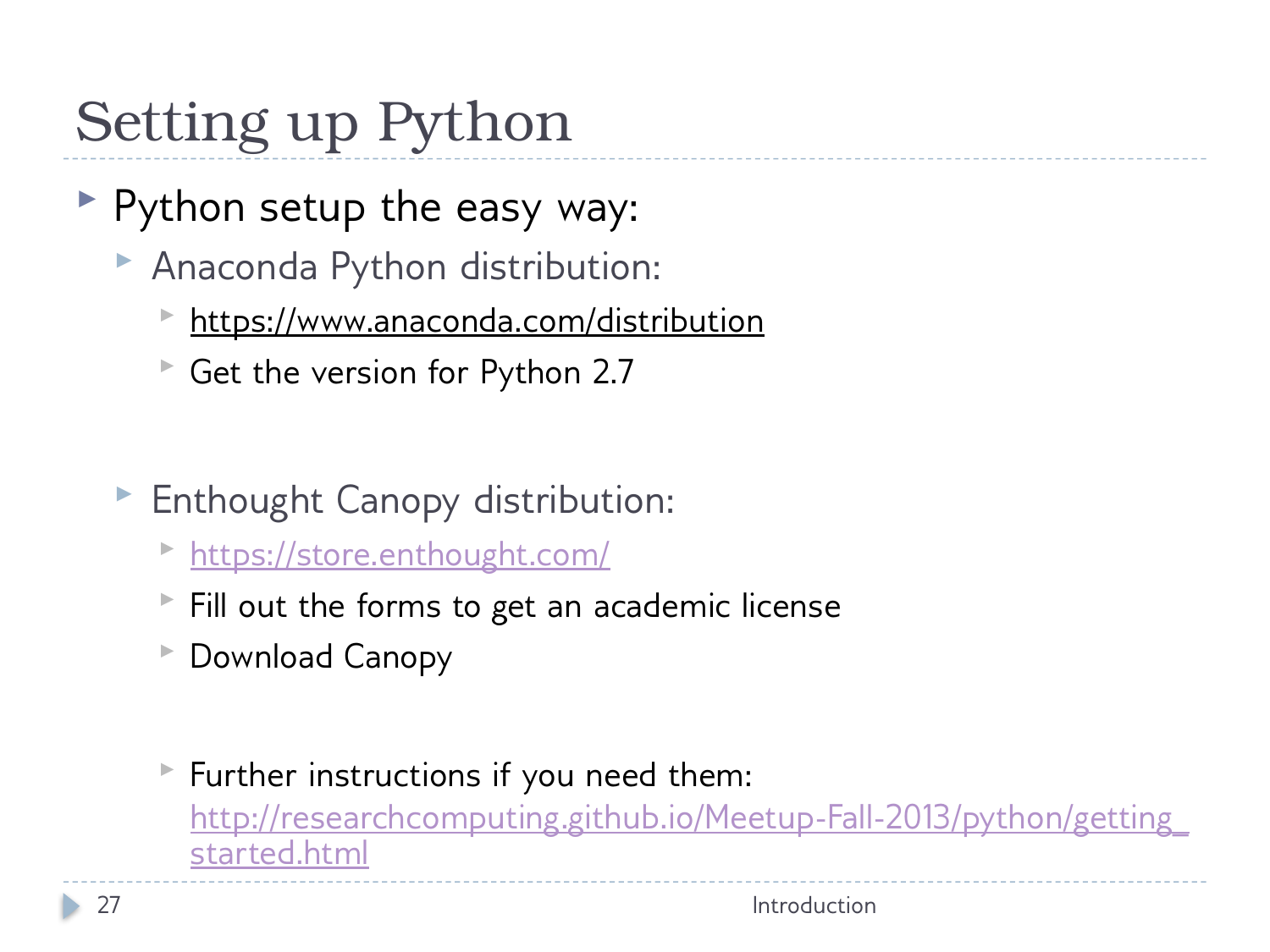

# Setting up Python
Python setup the easy way:
Anaconda Python distribution:
https://www.anaconda.com/distribution
Get the version for Python 2.7

Enthought Canopy distribution:
https://store.enthought.com/
Fill out the forms to get an academic license
Download Canopy

Further instructions if you need them: http://researchcomputing.github.io/Meetup-Fall-2013/python/getting_started.html

27
Introduction